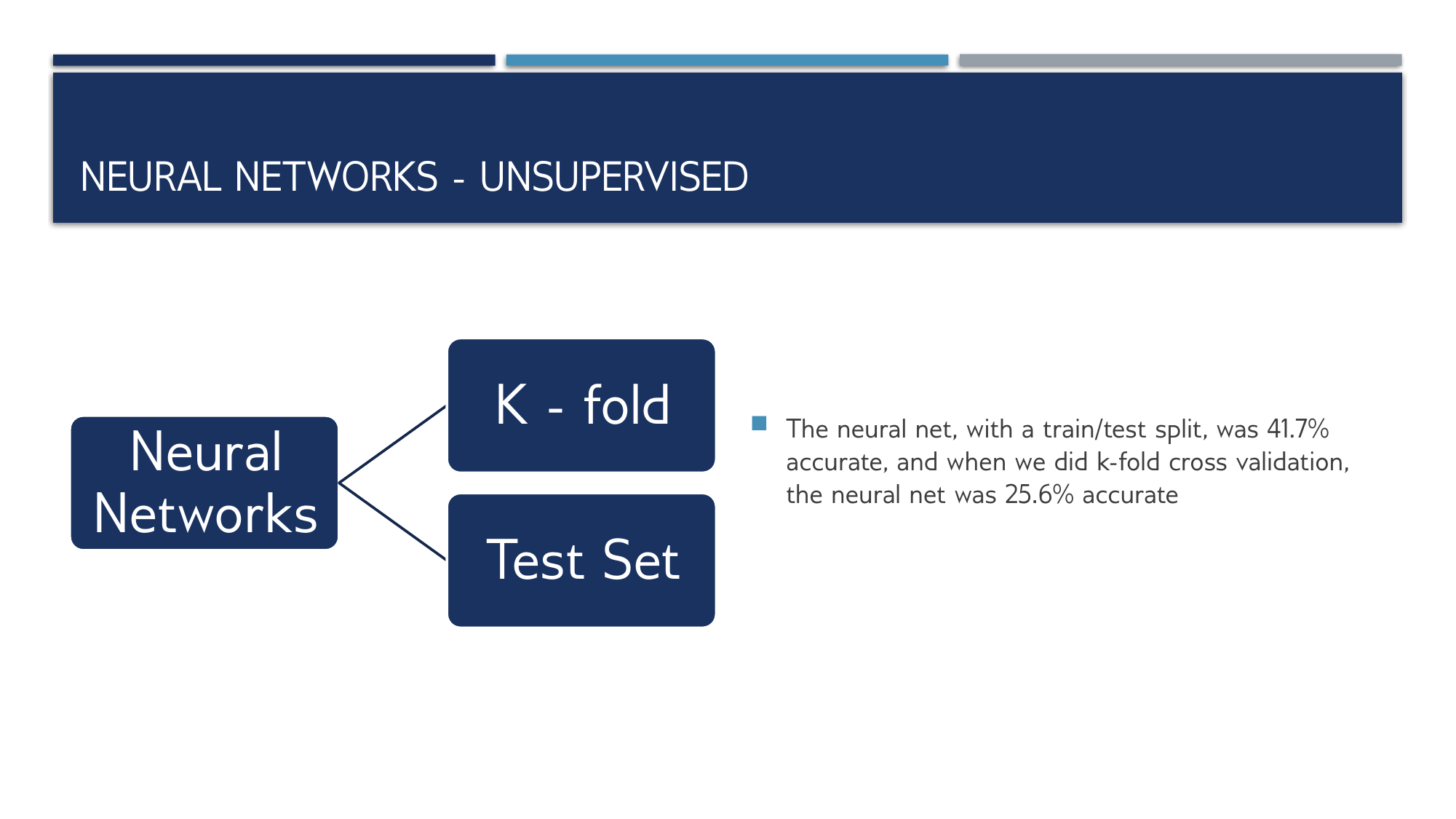

# Neural Networks - Unsupervised
Neural Networks

K - fold

Test Set
The neural net, with a train/test split, was 41.7% accurate, and when we did k-fold cross validation, the neural net was 25.6% accurate